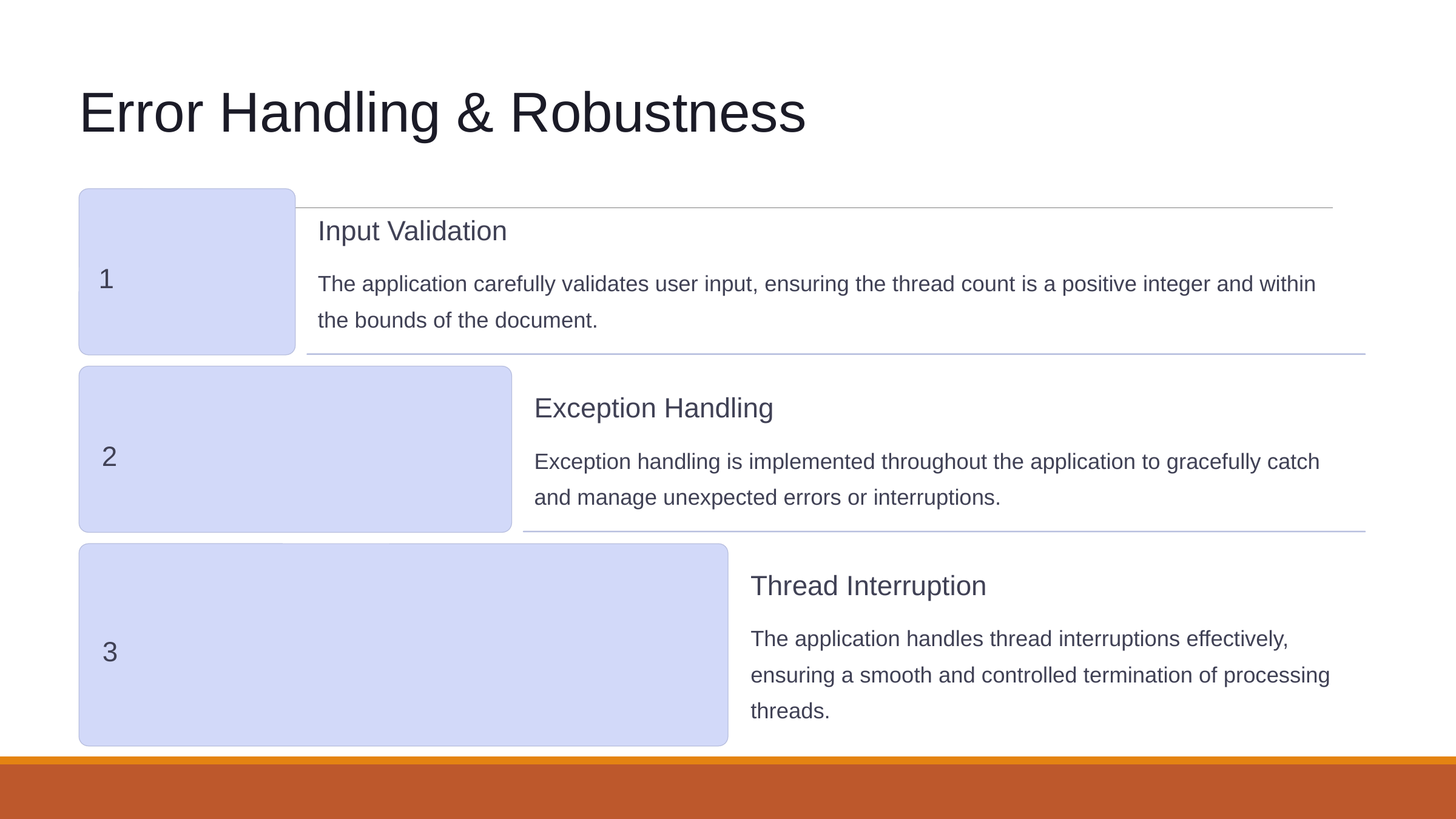

Error Handling & Robustness

Input Validation
1
The application carefully validates user input, ensuring the thread count is a positive integer and within the bounds of the document.

Exception Handling
2
Exception handling is implemented throughout the application to gracefully catch and manage unexpected errors or interruptions.

Thread Interruption
The application handles thread interruptions effectively, ensuring a smooth and controlled termination of processing threads.
3